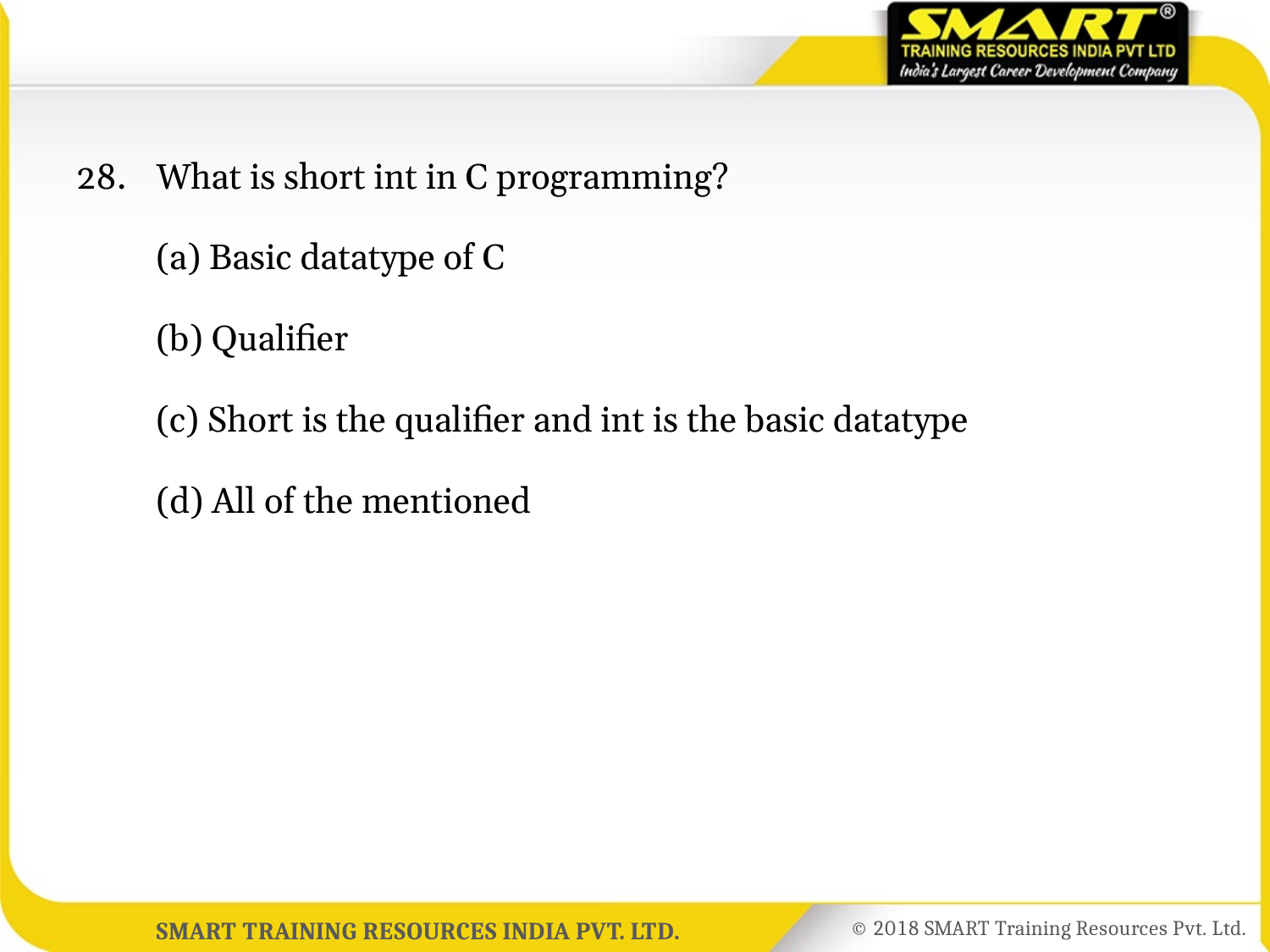

28.	What is short int in C programming?
	(a) Basic datatype of C
	(b) Qualifier
	(c) Short is the qualifier and int is the basic datatype
	(d) All of the mentioned